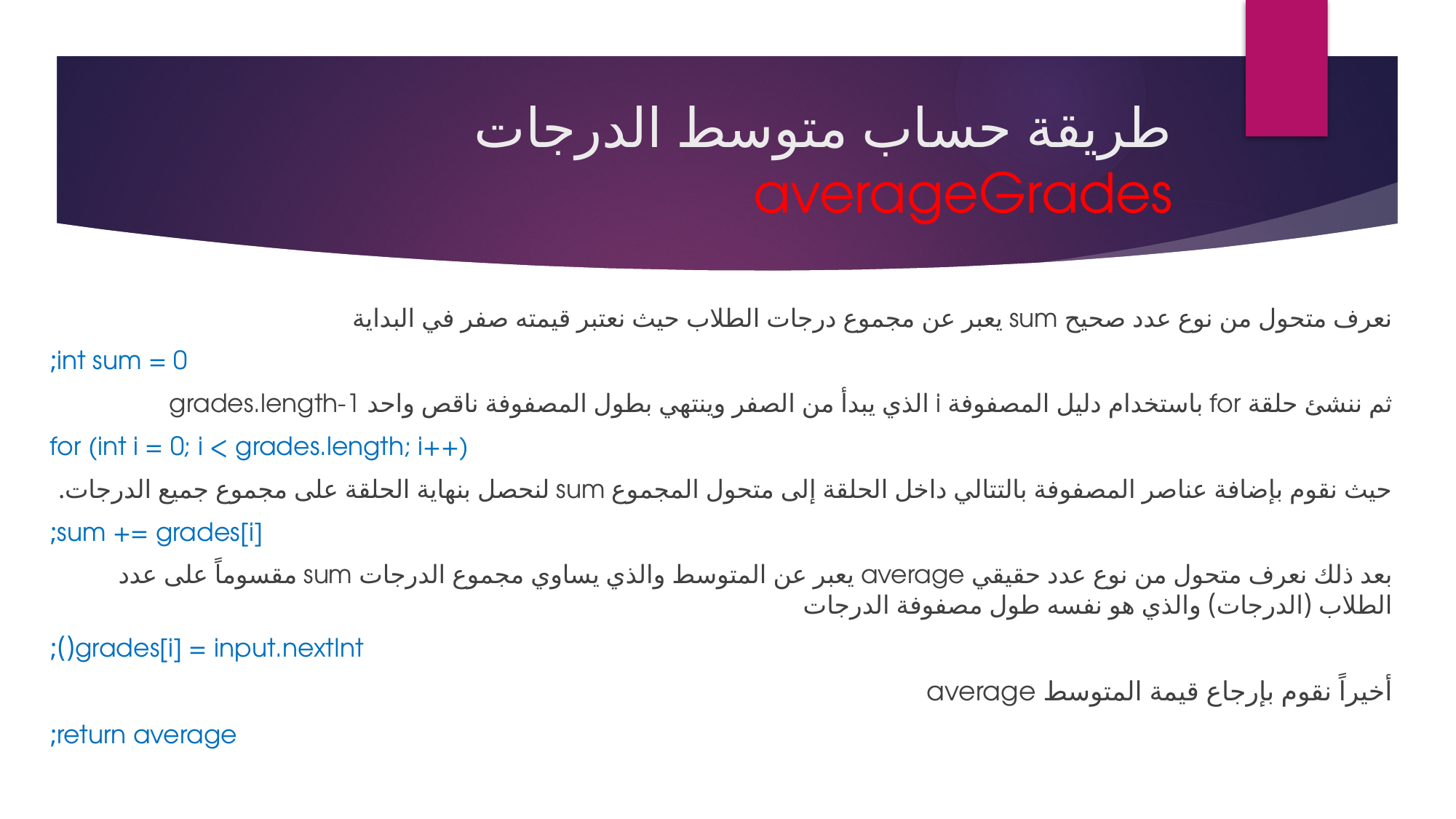

# طريقة حساب متوسط الدرجات averageGrades
نعرف متحول من نوع عدد صحيح sum يعبر عن مجموع درجات الطلاب حيث نعتبر قيمته صفر في البداية
int sum = 0;
ثم ننشئ حلقة for باستخدام دليل المصفوفة i الذي يبدأ من الصفر وينتهي بطول المصفوفة ناقص واحد grades.length-1
for (int i = 0; i < grades.length; i++)
حيث نقوم بإضافة عناصر المصفوفة بالتتالي داخل الحلقة إلى متحول المجموع sum لنحصل بنهاية الحلقة على مجموع جميع الدرجات.
sum += grades[i];
بعد ذلك نعرف متحول من نوع عدد حقيقي average يعبر عن المتوسط والذي يساوي مجموع الدرجات sum مقسوماً على عدد الطلاب (الدرجات) والذي هو نفسه طول مصفوفة الدرجات
grades[i] = input.nextInt();
أخيراً نقوم بإرجاع قيمة المتوسط average
return average;